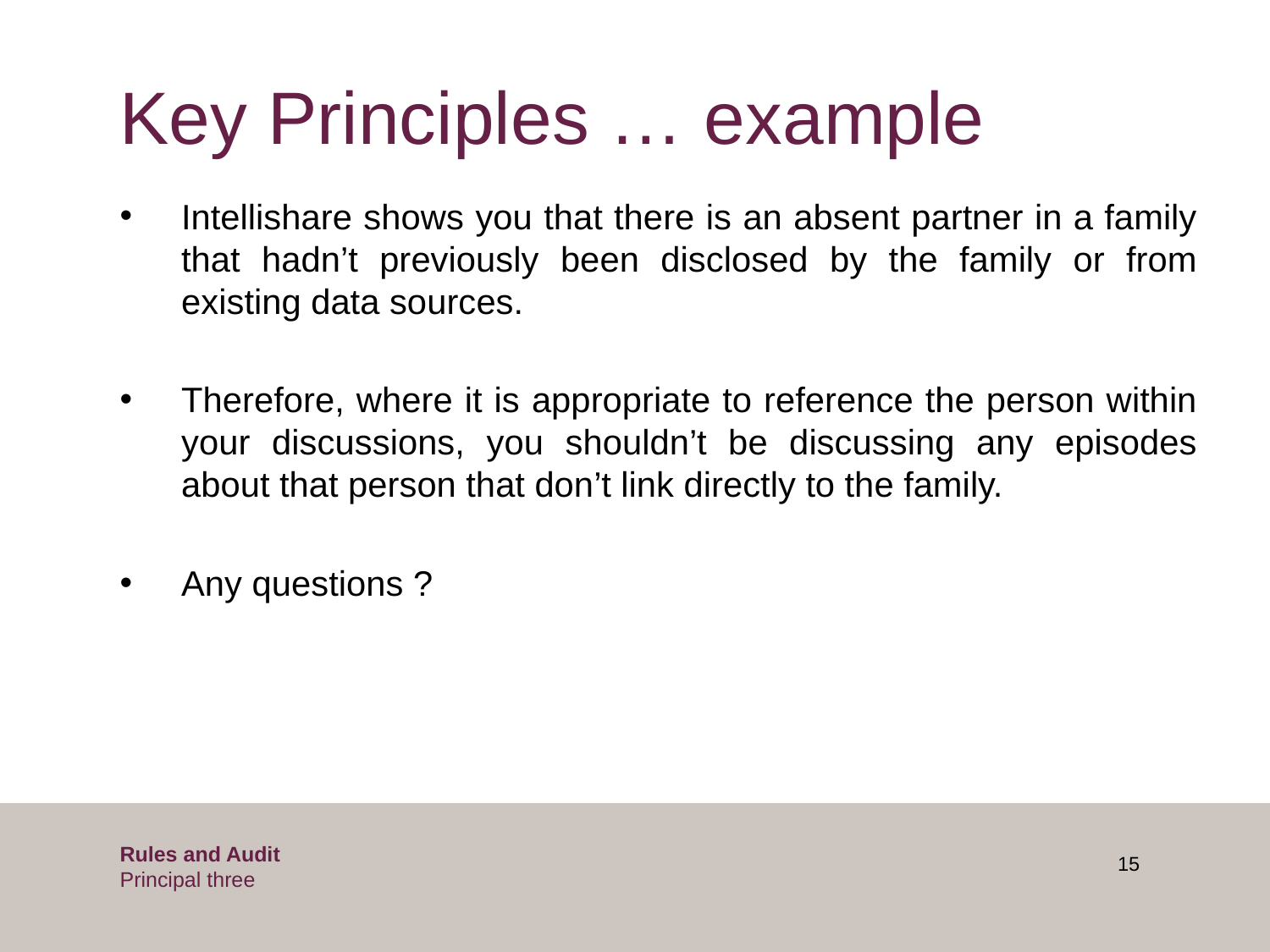

# Key Principles … example
Intellishare shows you that there is an absent partner in a family that hadn’t previously been disclosed by the family or from existing data sources.

Therefore, where it is appropriate to reference the person within your discussions, you shouldn’t be discussing any episodes about that person that don’t link directly to the family.

Any questions ?

Rules and Audit
Principal three
15